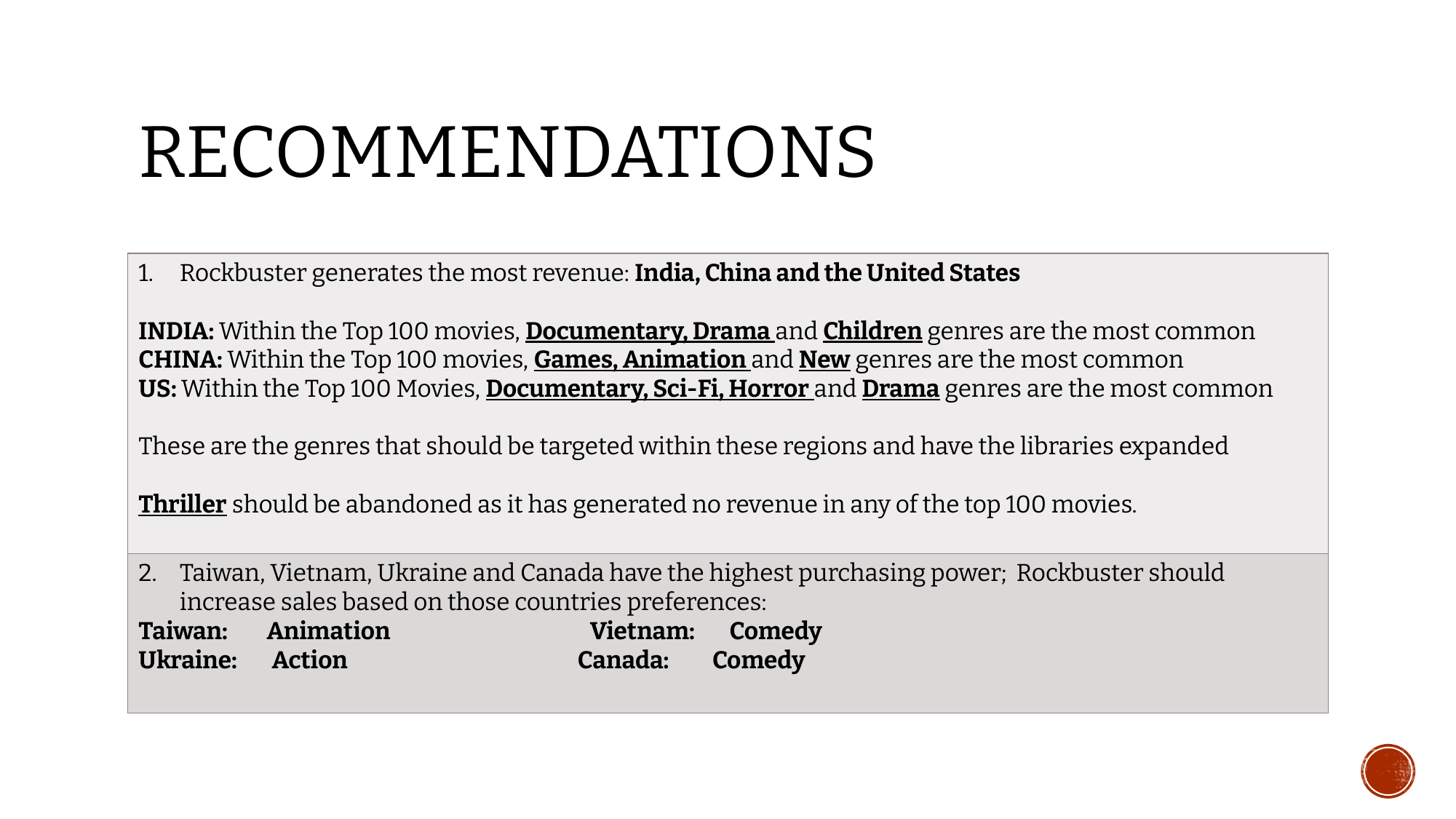

# Recommendations
| Rockbuster generates the most revenue: India, China and the United States INDIA: Within the Top 100 movies, Documentary, Drama and Children genres are the most common CHINA: Within the Top 100 movies, Games, Animation and New genres are the most common US: Within the Top 100 Movies, Documentary, Sci-Fi, Horror and Drama genres are the most common These are the genres that should be targeted within these regions and have the libraries expanded Thriller should be abandoned as it has generated no revenue in any of the top 100 movies. |
| --- |
| Taiwan, Vietnam, Ukraine and Canada have the highest purchasing power; Rockbuster should increase sales based on those countries preferences: Taiwan: Animation Vietnam: Comedy Ukraine: Action Canada: Comedy |